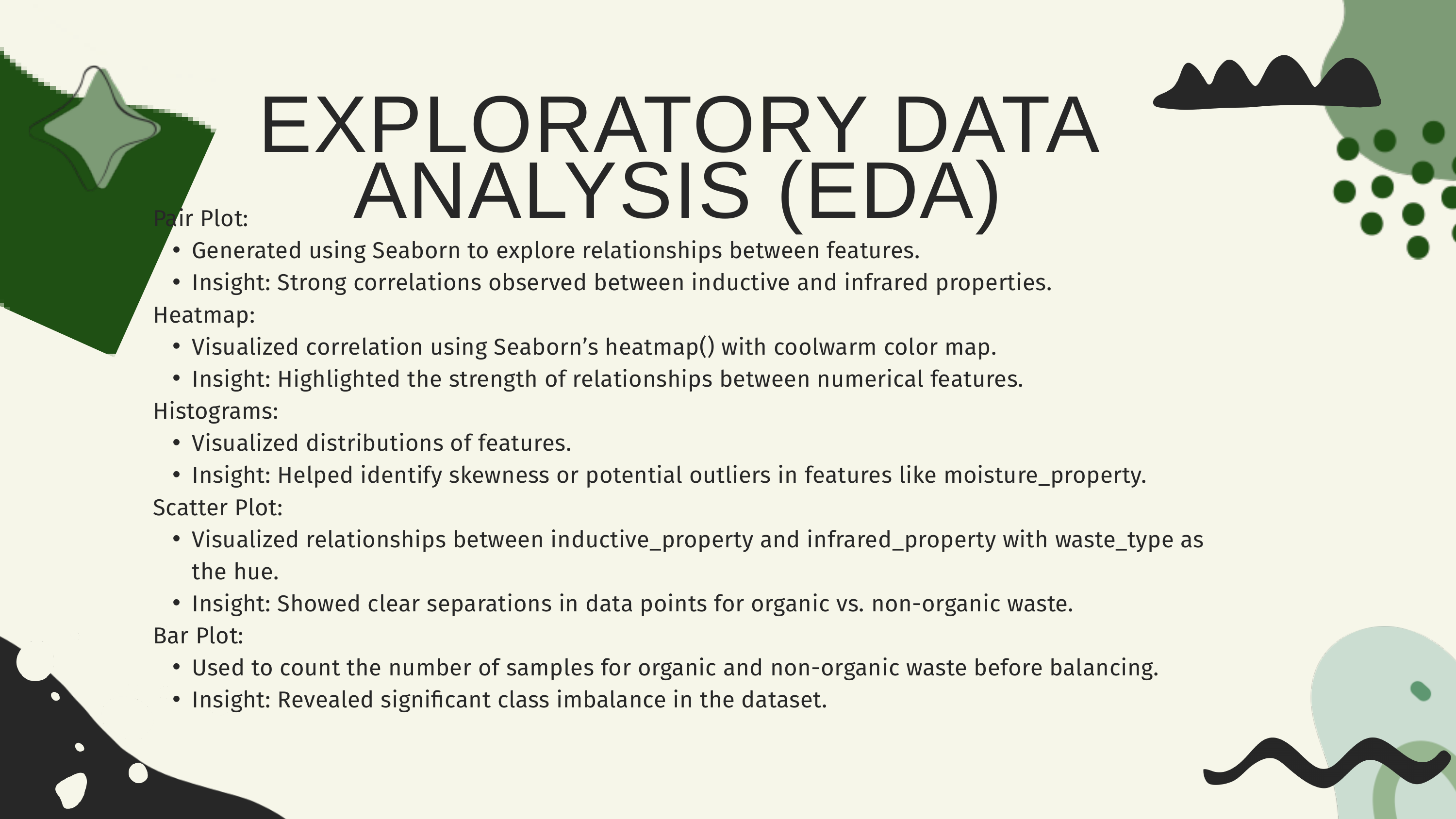

EXPLORATORY DATA ANALYSIS (EDA)
Pair Plot:
Generated using Seaborn to explore relationships between features.
Insight: Strong correlations observed between inductive and infrared properties.
Heatmap:
Visualized correlation using Seaborn’s heatmap() with coolwarm color map.
Insight: Highlighted the strength of relationships between numerical features.
Histograms:
Visualized distributions of features.
Insight: Helped identify skewness or potential outliers in features like moisture_property.
Scatter Plot:
Visualized relationships between inductive_property and infrared_property with waste_type as the hue.
Insight: Showed clear separations in data points for organic vs. non-organic waste.
Bar Plot:
Used to count the number of samples for organic and non-organic waste before balancing.
Insight: Revealed significant class imbalance in the dataset.